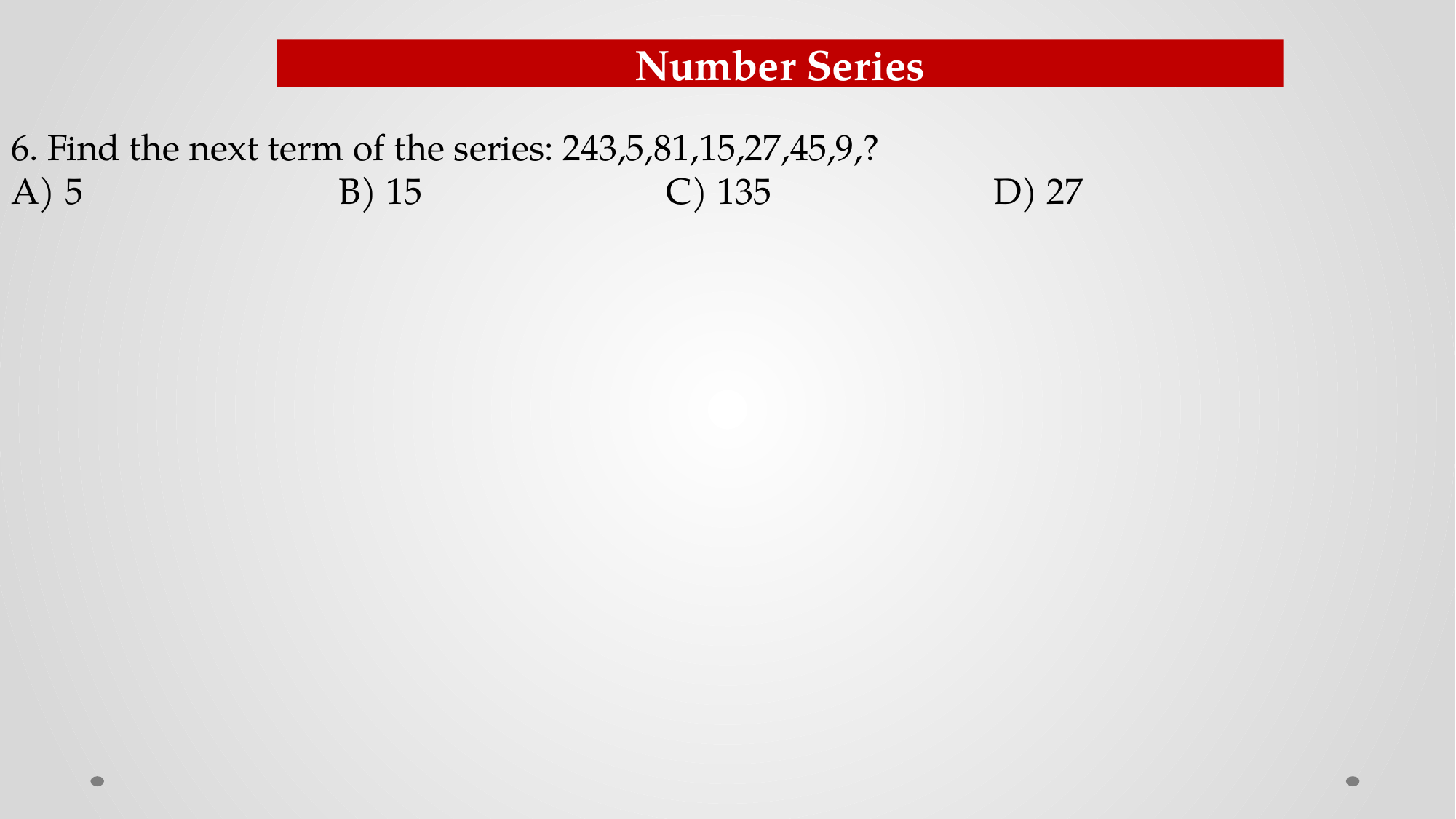

Number Series
6. Find the next term of the series: 243,5,81,15,27,45,9,?
A) 5			B) 15			C) 135			D) 27